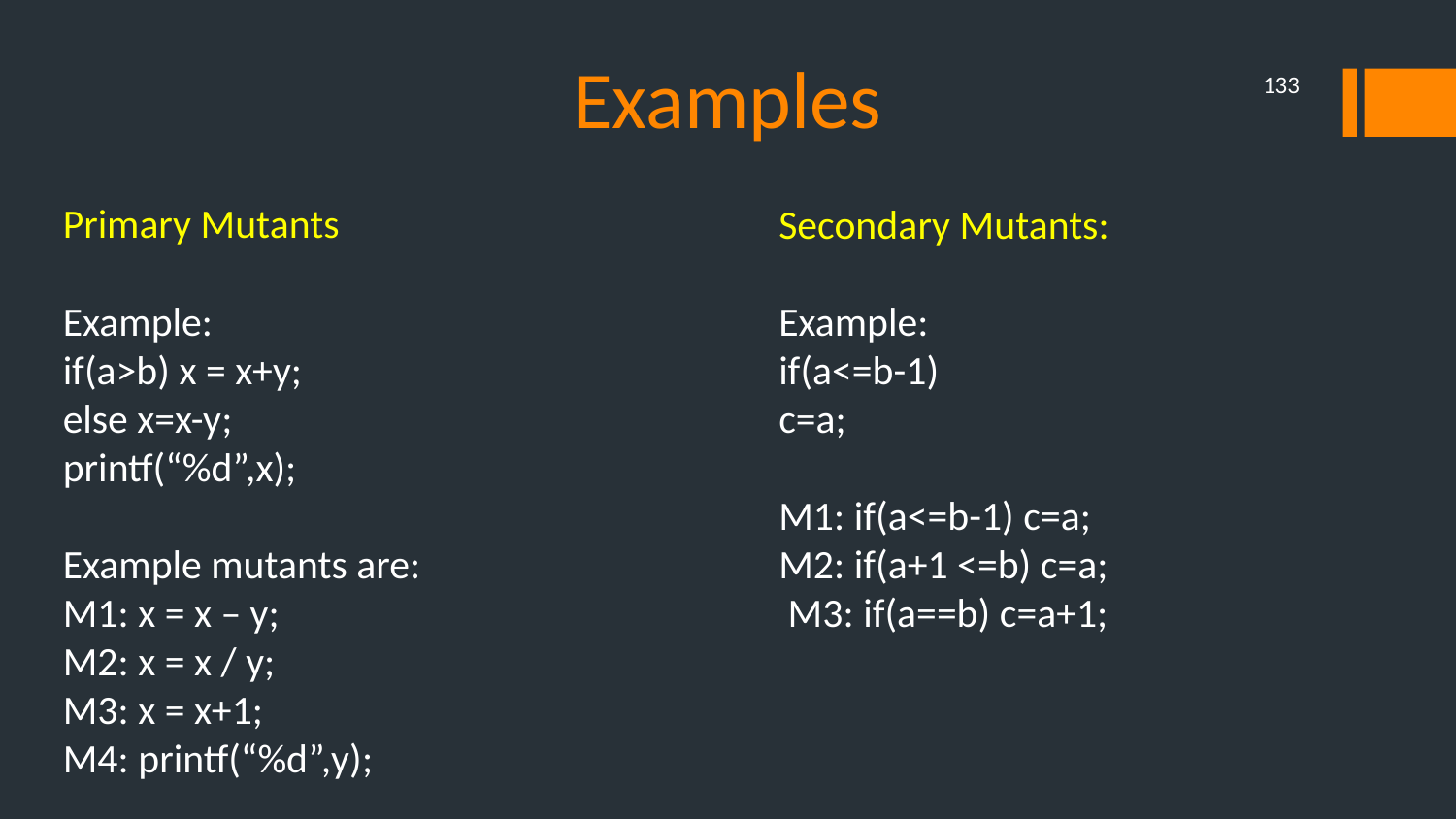

# Examples
133
Primary Mutants

Example:
if(a>b) x = x+y;
else x=x-y;
printf(“%d”,x);

Example mutants are:
M1: x = x – y;
M2: x = x / y;
M3: x = x+1;
M4: printf(“%d”,y);
Secondary Mutants:

Example:
if(a<=b-1)
c=a;

M1: if(a<=b-1) c=a;
M2: if(a+1 <=b) c=a;
 M3: if(a==b) c=a+1;